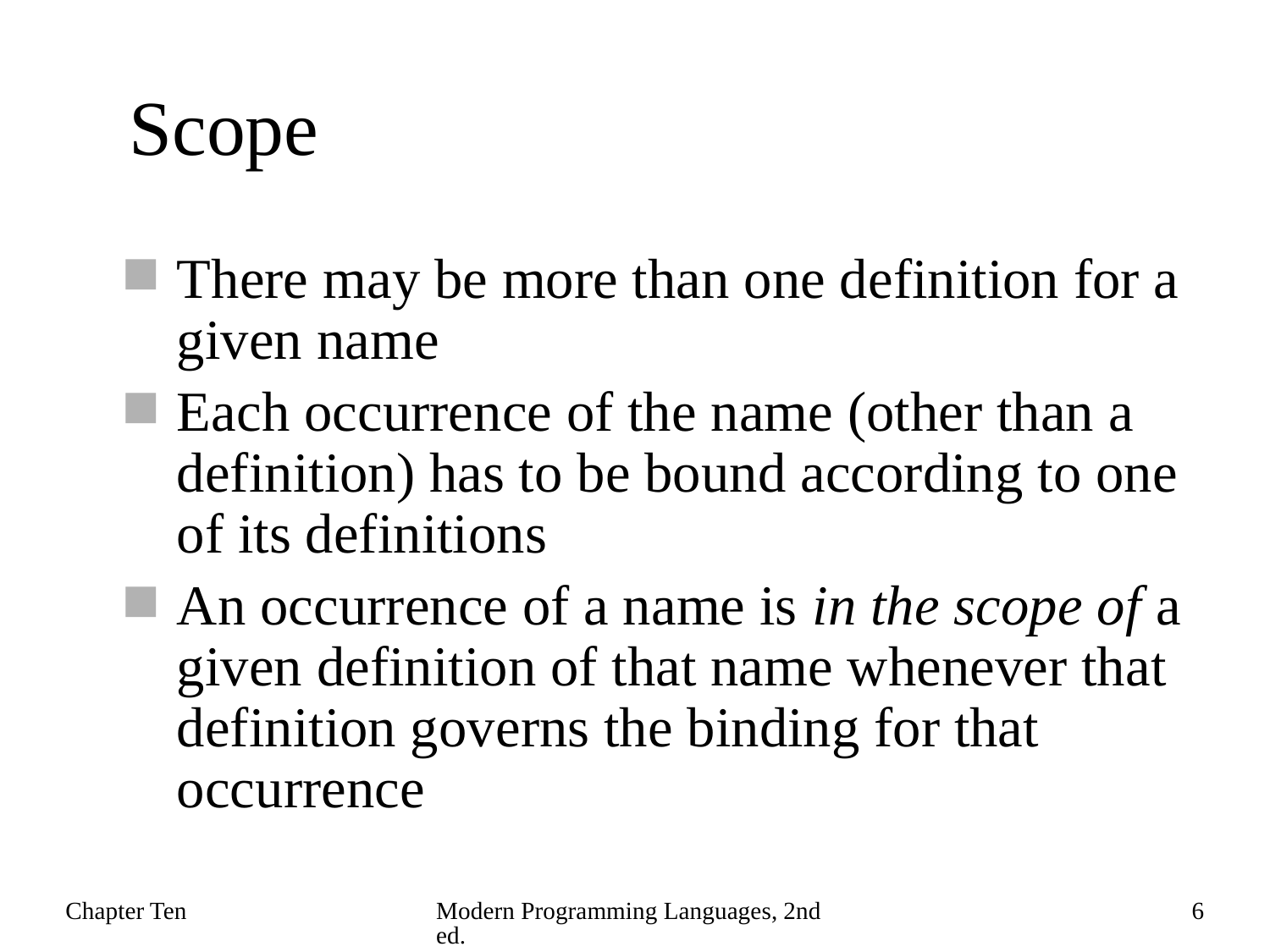

# Scope
There may be more than one definition for a given name
Each occurrence of the name (other than a definition) has to be bound according to one of its definitions
An occurrence of a name is in the scope of a given definition of that name whenever that definition governs the binding for that occurrence
Chapter Ten
Modern Programming Languages, 2nd ed.
6